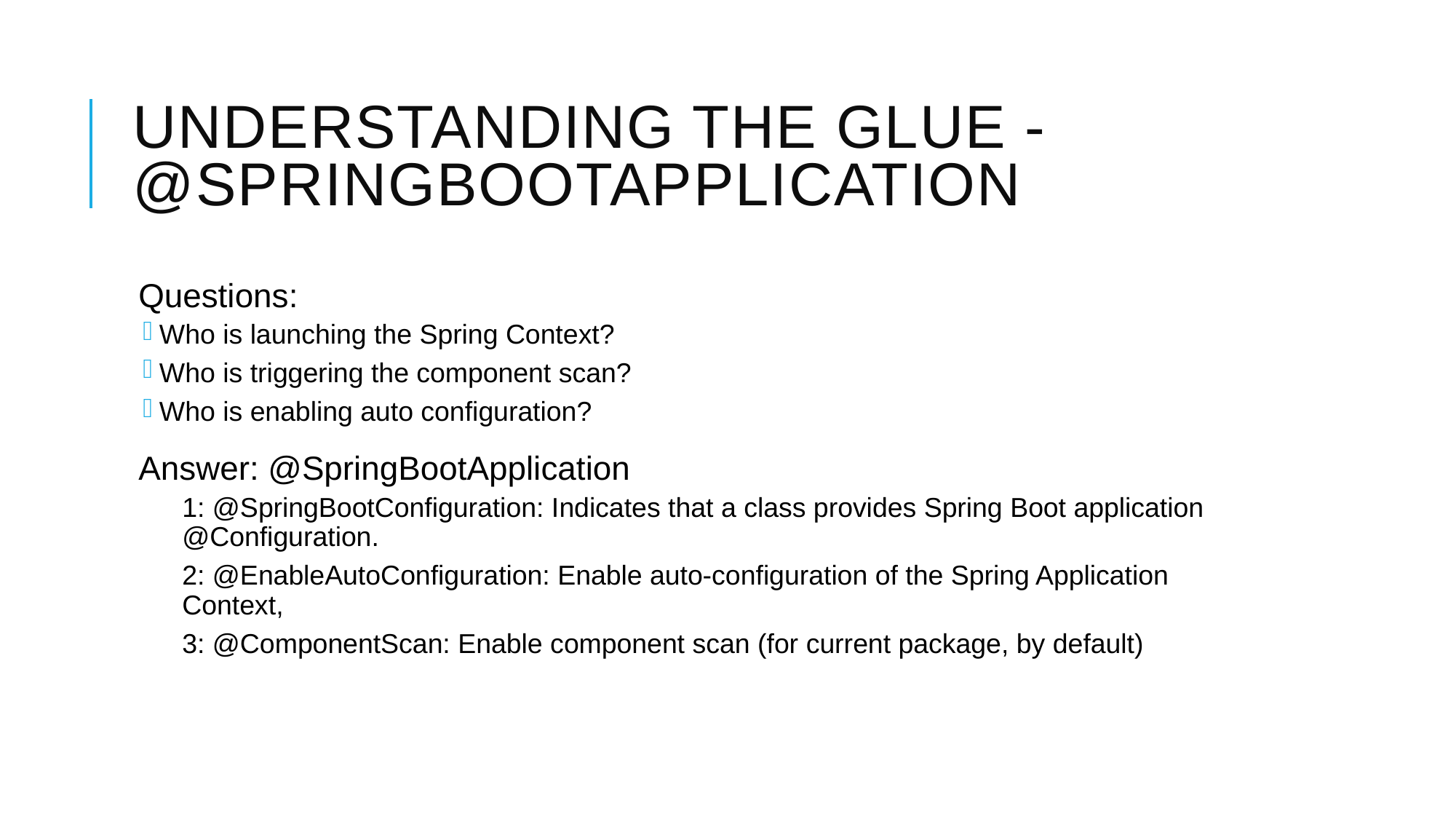

# Understanding the Glue - @SpringBootApplication
Questions:
Who is launching the Spring Context?
Who is triggering the component scan?
Who is enabling auto configuration?
Answer: @SpringBootApplication
1: @SpringBootConfiguration: Indicates that a class provides Spring Boot application @Configuration.
2: @EnableAutoConfiguration: Enable auto-configuration of the Spring Application Context,
3: @ComponentScan: Enable component scan (for current package, by default)